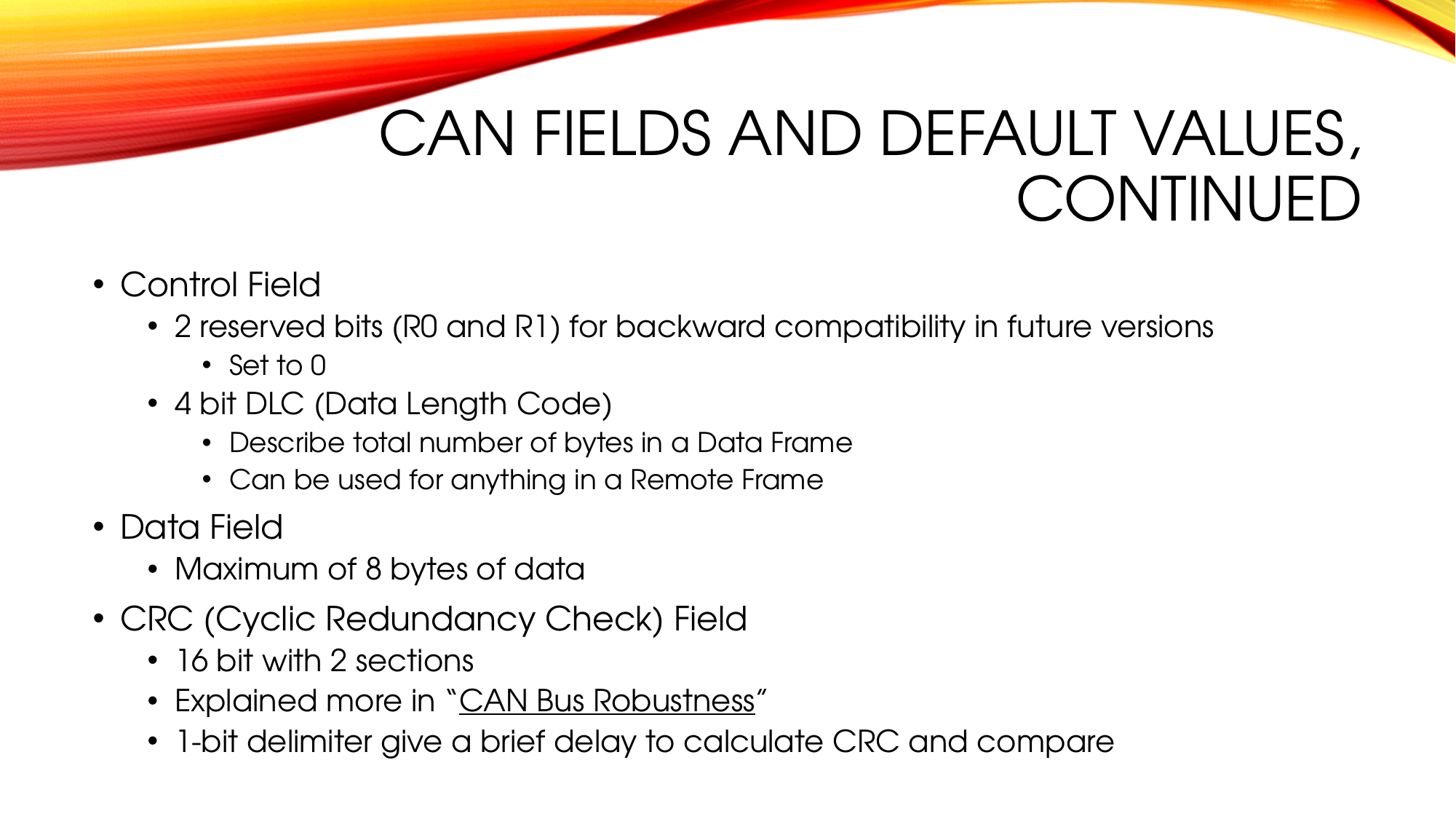

# CAN Fields and Default Values, Continued
Control Field
2 reserved bits (R0 and R1) for backward compatibility in future versions
Set to 0
4 bit DLC (Data Length Code)
Describe total number of bytes in a Data Frame
Can be used for anything in a Remote Frame
Data Field
Maximum of 8 bytes of data
CRC (Cyclic Redundancy Check) Field
16 bit with 2 sections
Explained more in “CAN Bus Robustness”
1-bit delimiter give a brief delay to calculate CRC and compare